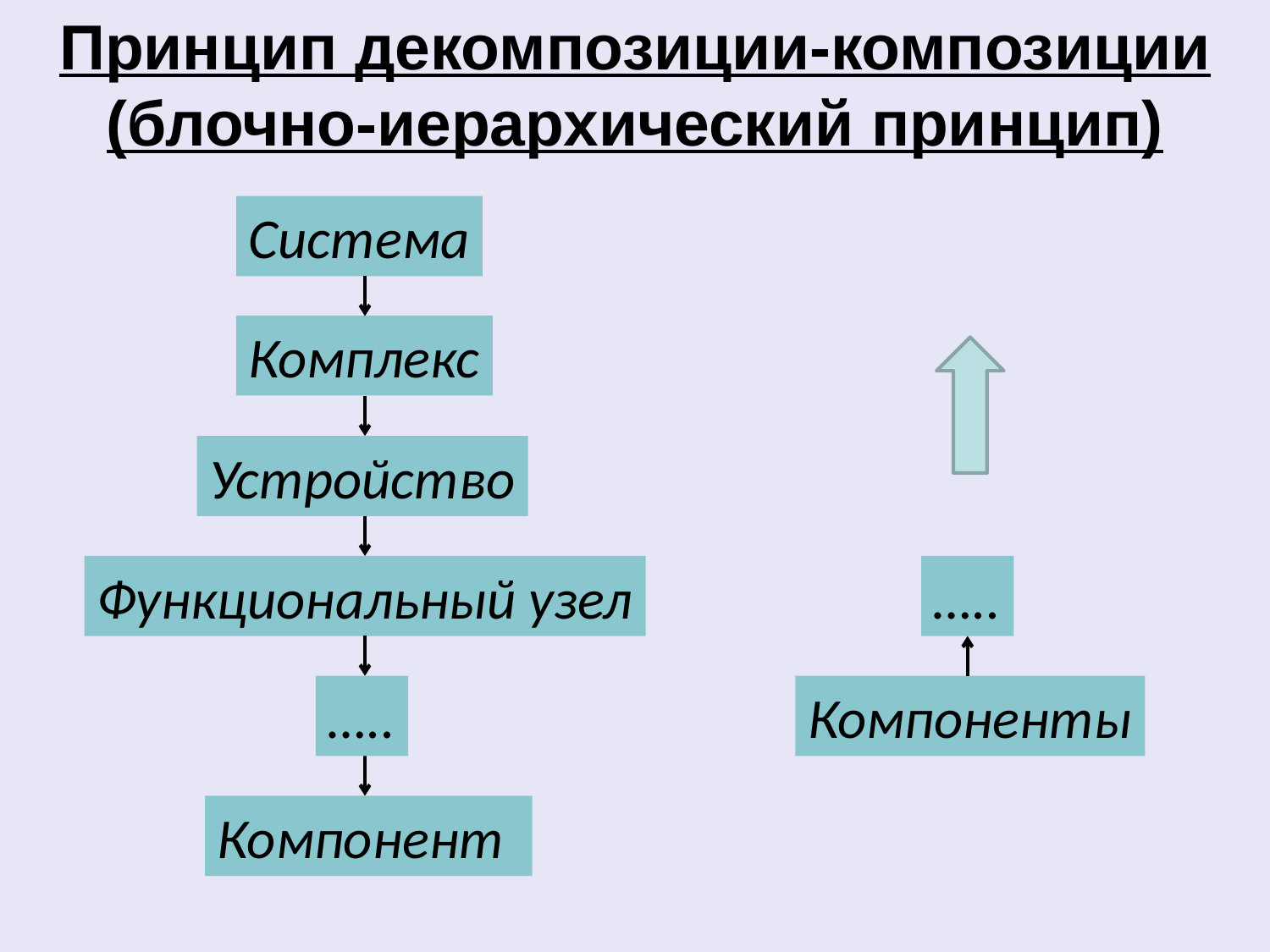

Принцип декомпозиции-композиции
(блочно-иерархический принцип)
Система
Комплекс

Устройство

Функциональный узел
…..
…..
Компоненты
Компонент